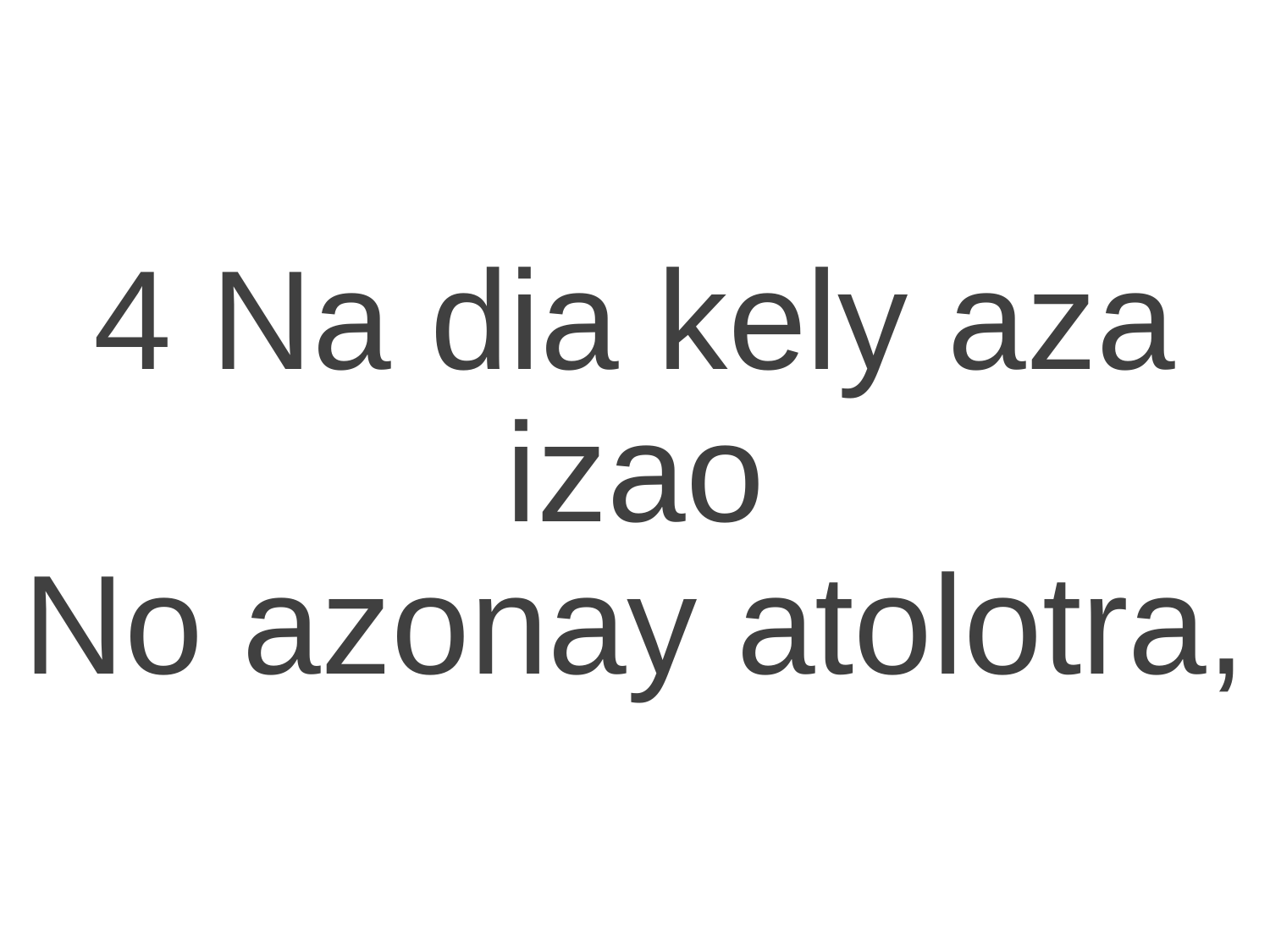

4 Na dia kely aza izao
No azonay atolotra,